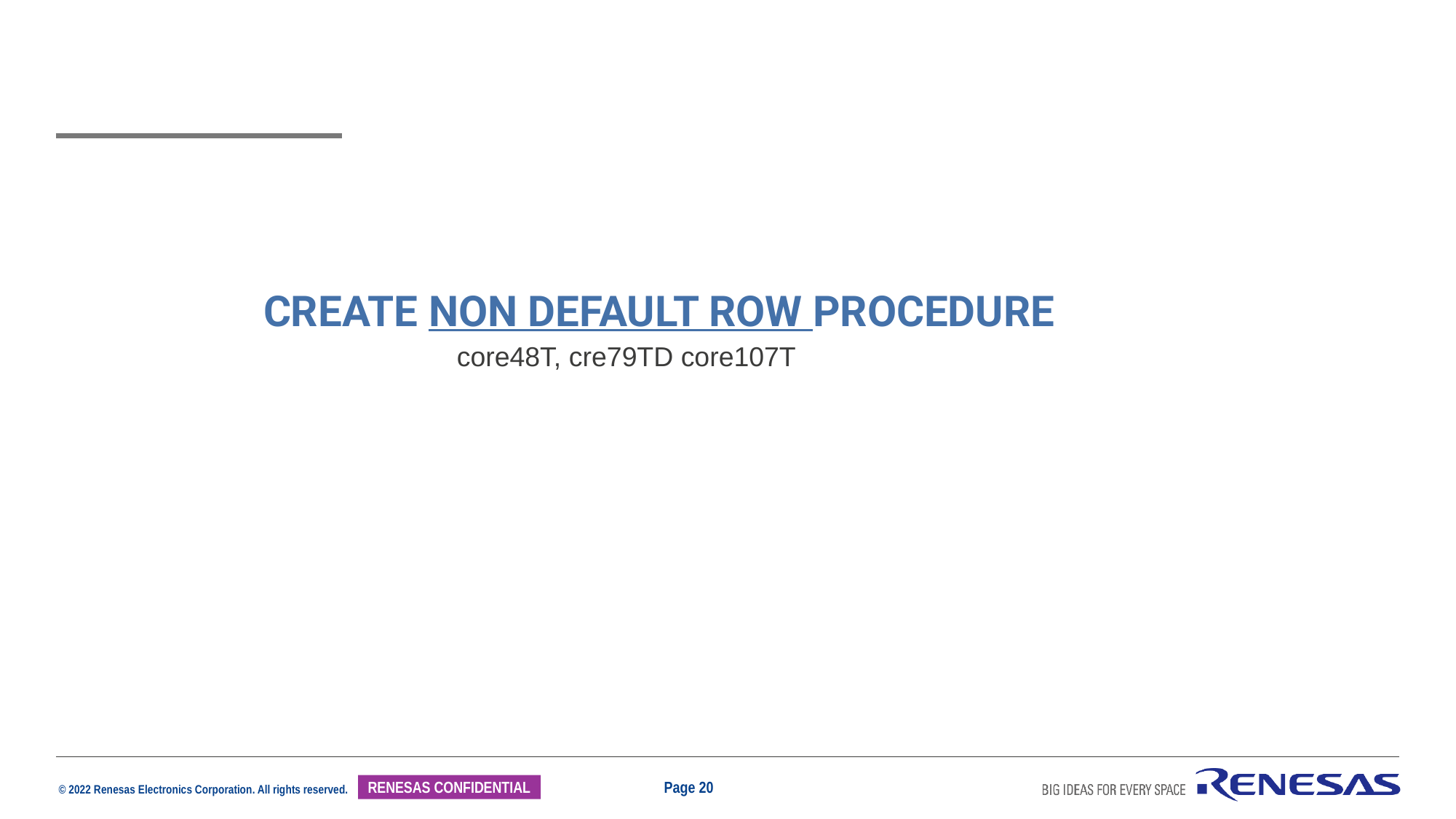

# Create non default Row procedure
core48T, cre79TD core107T